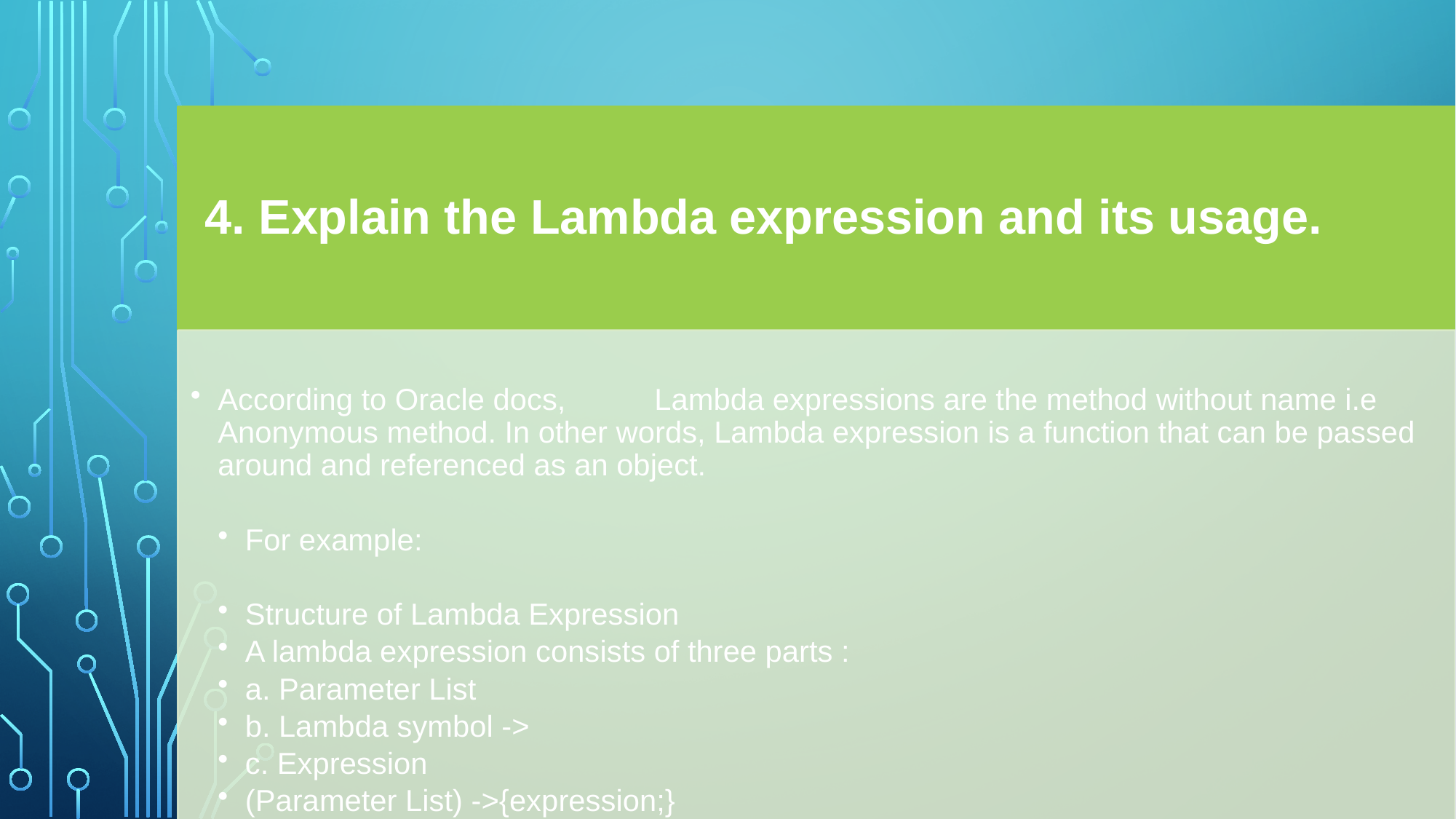

4. Explain the Lambda expression and its usage.

According to Oracle docs, 	Lambda expressions are the method without name i.e Anonymous method. In other words, Lambda expression is a function that can be passed around and referenced as an object.

For example:

Structure of Lambda Expression
A lambda expression consists of three parts :
a. Parameter List
b. Lambda symbol ->
c. Expression
(Parameter List) ->{expression;}